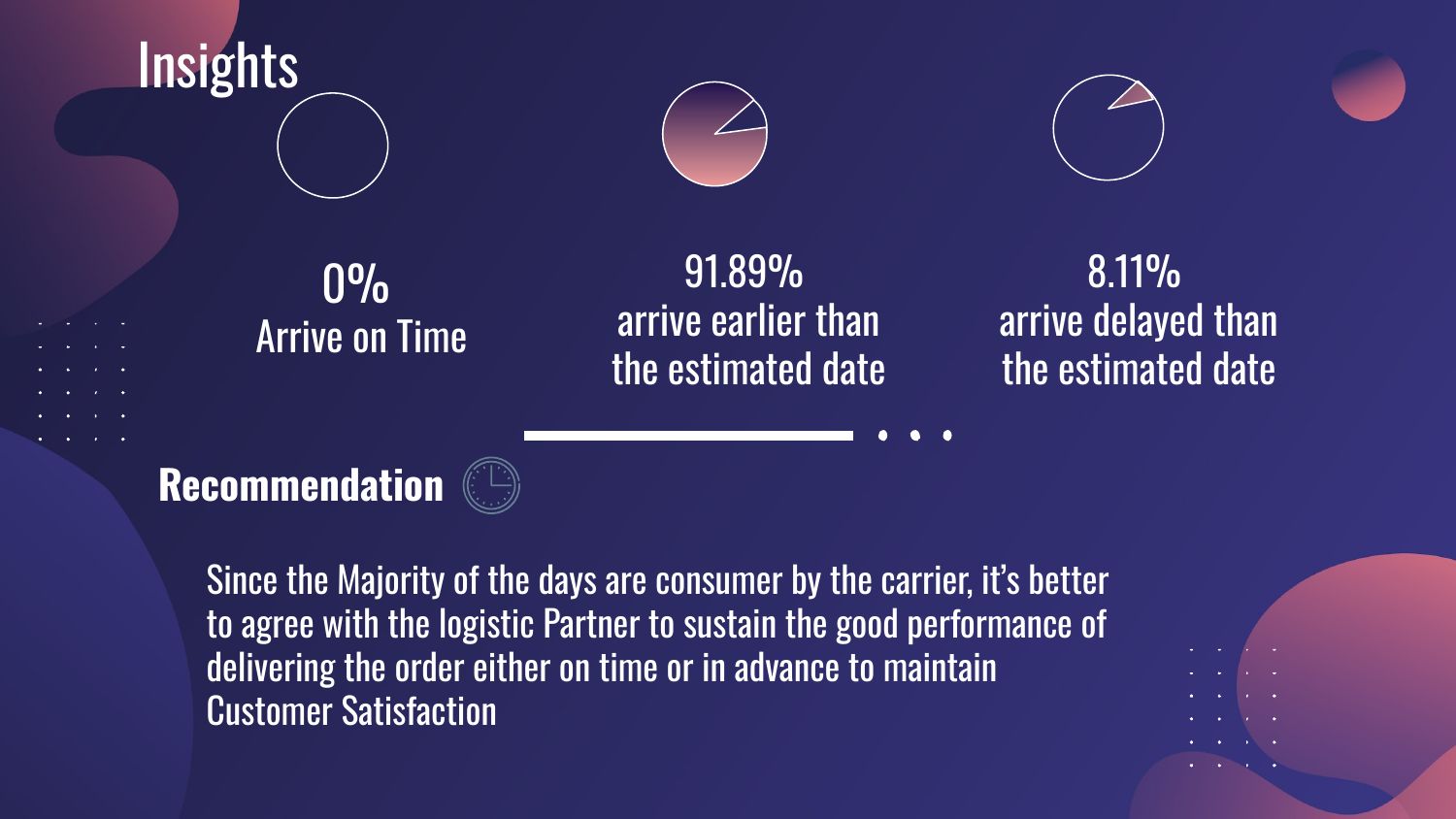

# Insights

0%
Arrive on Time

91.89%
arrive earlier than the estimated date
8.11%
arrive delayed than the estimated date

Recommendation

Since the Majority of the days are consumer by the carrier, it’s better to agree with the logistic Partner to sustain the good performance of delivering the order either on time or in advance to maintain Customer Satisfaction